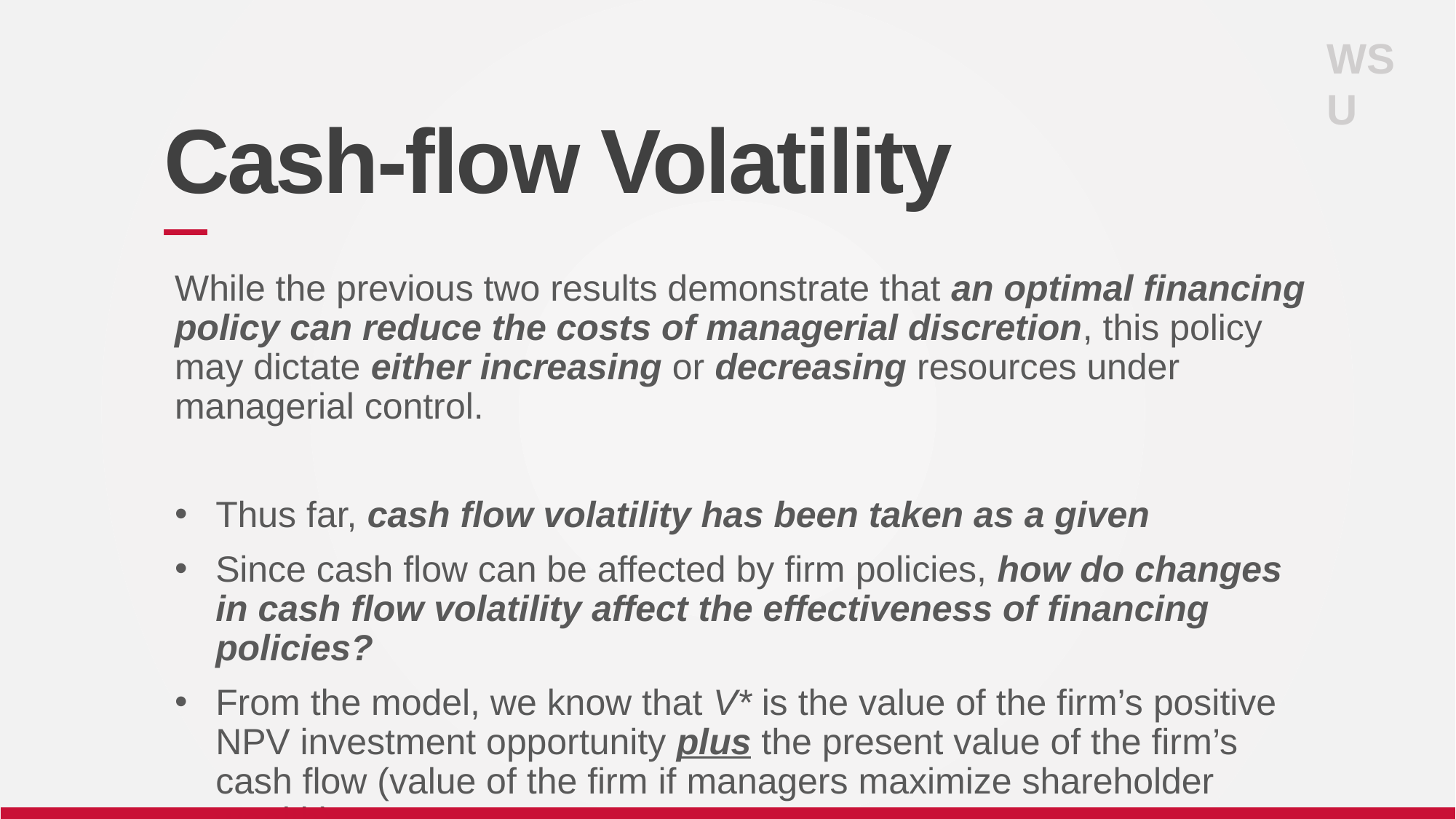

WSU
# Cash-flow Volatility

While the previous two results demonstrate that an optimal financing policy can reduce the costs of managerial discretion, this policy may dictate either increasing or decreasing resources under managerial control.

Thus far, cash flow volatility has been taken as a given
Since cash flow can be affected by firm policies, how do changes in cash flow volatility affect the effectiveness of financing policies?
From the model, we know that V* is the value of the firm’s positive NPV investment opportunity plus the present value of the firm’s cash flow (value of the firm if managers maximize shareholder wealth)